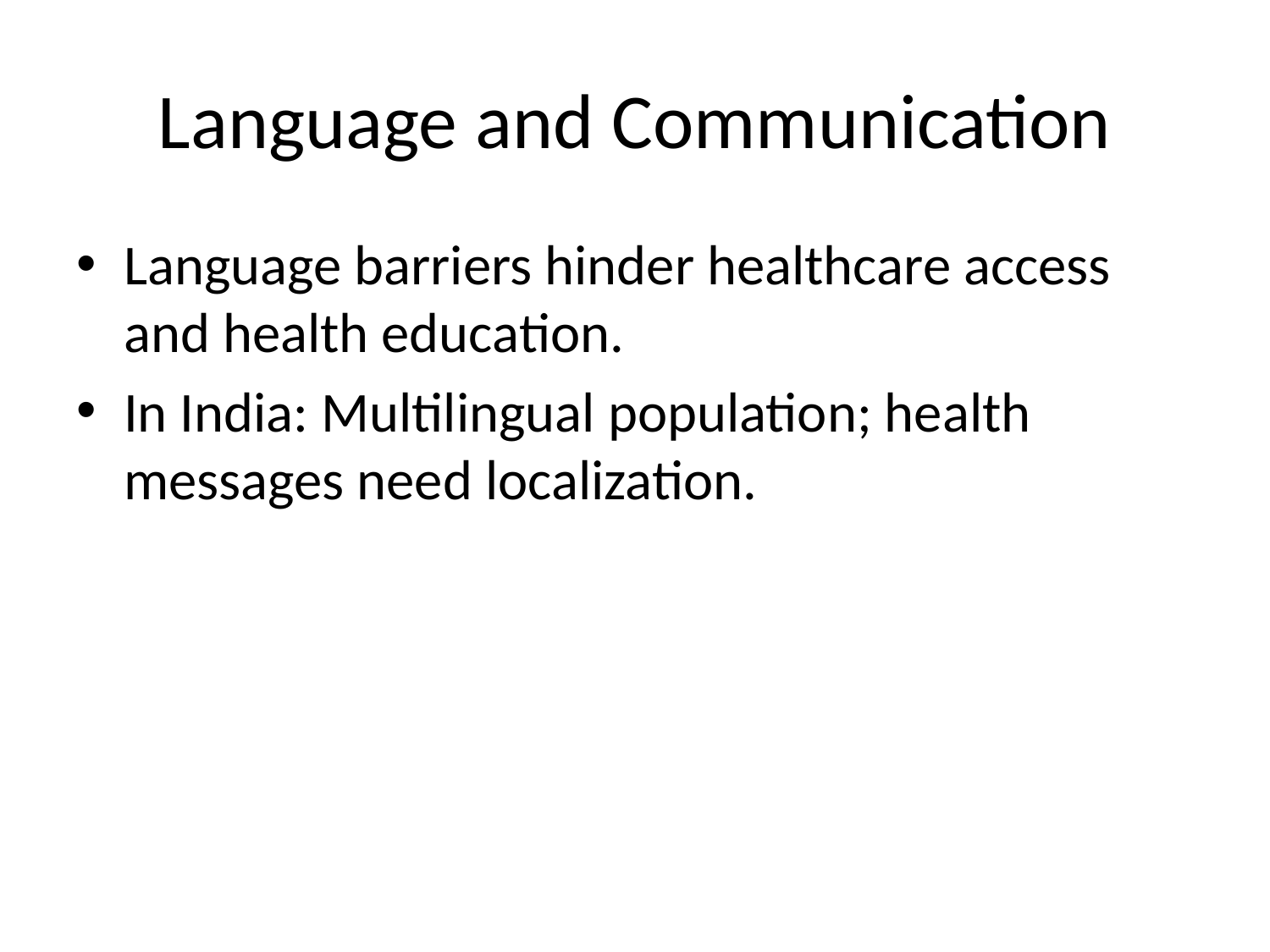

# Language and Communication
Language barriers hinder healthcare access and health education.
In India: Multilingual population; health messages need localization.